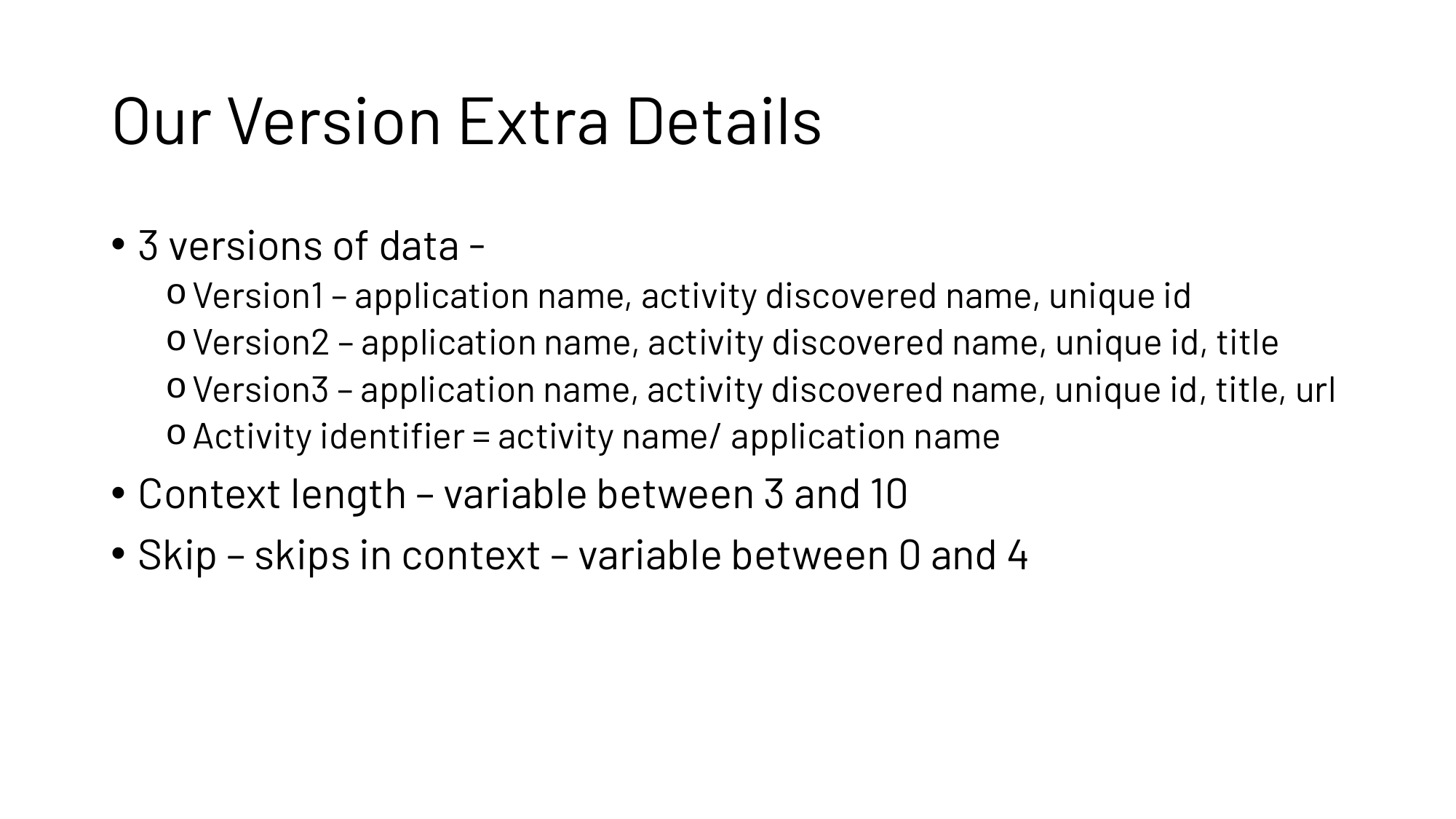

# Our Version Extra Details
3 versions of data -
Version1 – application name, activity discovered name, unique id
Version2 – application name, activity discovered name, unique id, title
Version3 – application name, activity discovered name, unique id, title, url
Activity identifier = activity name/ application name
Context length – variable between 3 and 10
Skip – skips in context – variable between 0 and 4